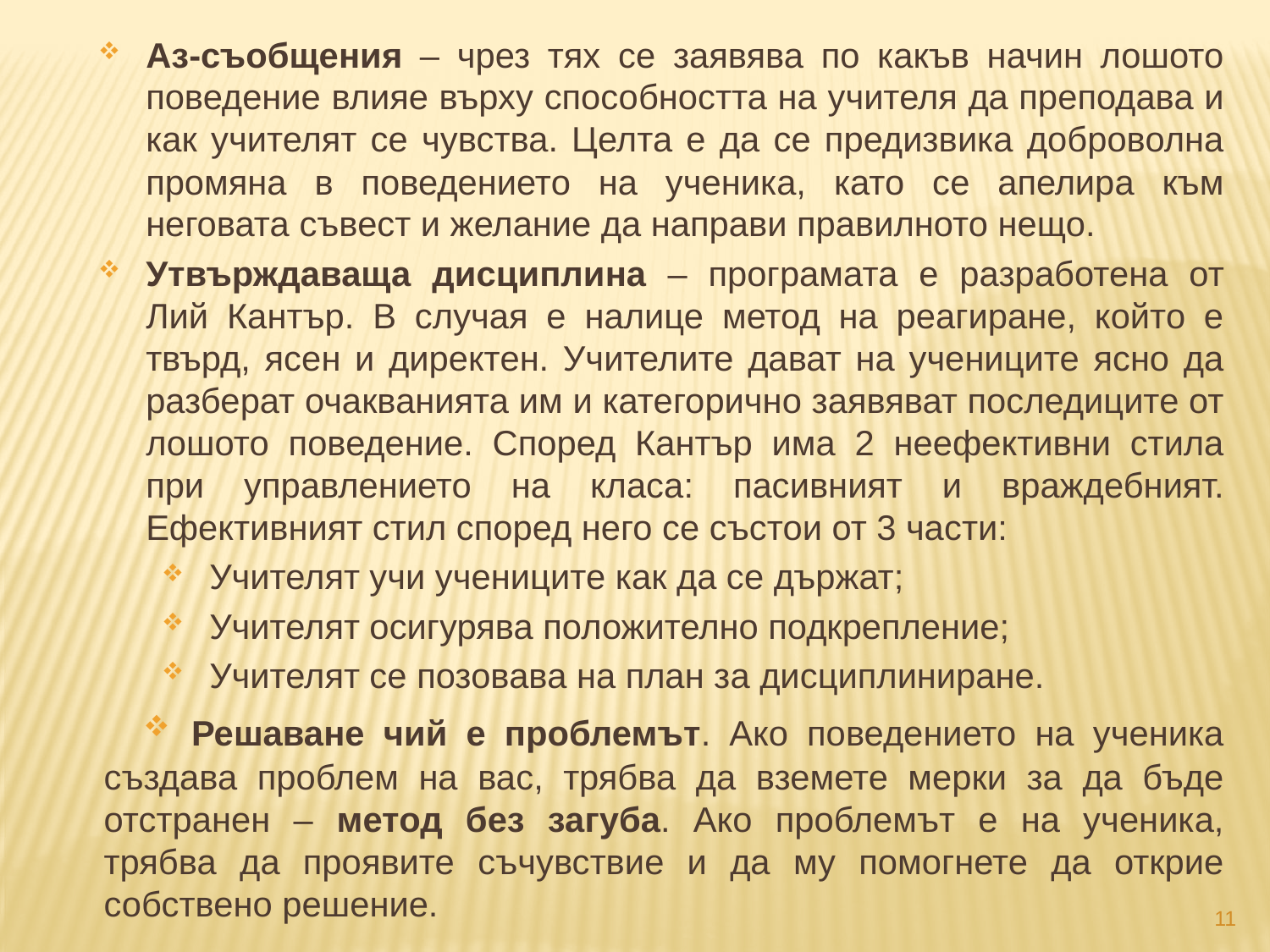

Аз-съобщения – чрез тях се заявява по какъв начин лошото поведение влияе върху способността на учителя да преподава и как учителят се чувства. Целта е да се предизвика доброволна промяна в поведението на ученика, като се апелира към неговата съвест и желание да направи правилното нещо.
Утвърждаваща дисциплина – програмата е разработена от Лий Кантър. В случая е налице метод на реагиране, който е твърд, ясен и директен. Учителите дават на учениците ясно да разберат очакванията им и категорично заявяват последиците от лошото поведение. Според Кантър има 2 неефективни стила при управлението на класа: пасивният и враждебният. Ефективният стил според него се състои от 3 части:
Учителят учи учениците как да се държат;
Учителят осигурява положително подкрепление;
Учителят се позовава на план за дисциплиниране.
 Решаване чий е проблемът. Ако поведението на ученика създава проблем на вас, трябва да вземете мерки за да бъде отстранен – метод без загуба. Ако проблемът е на ученика, трябва да проявите съчувствие и да му помогнете да открие собствено решение.

11